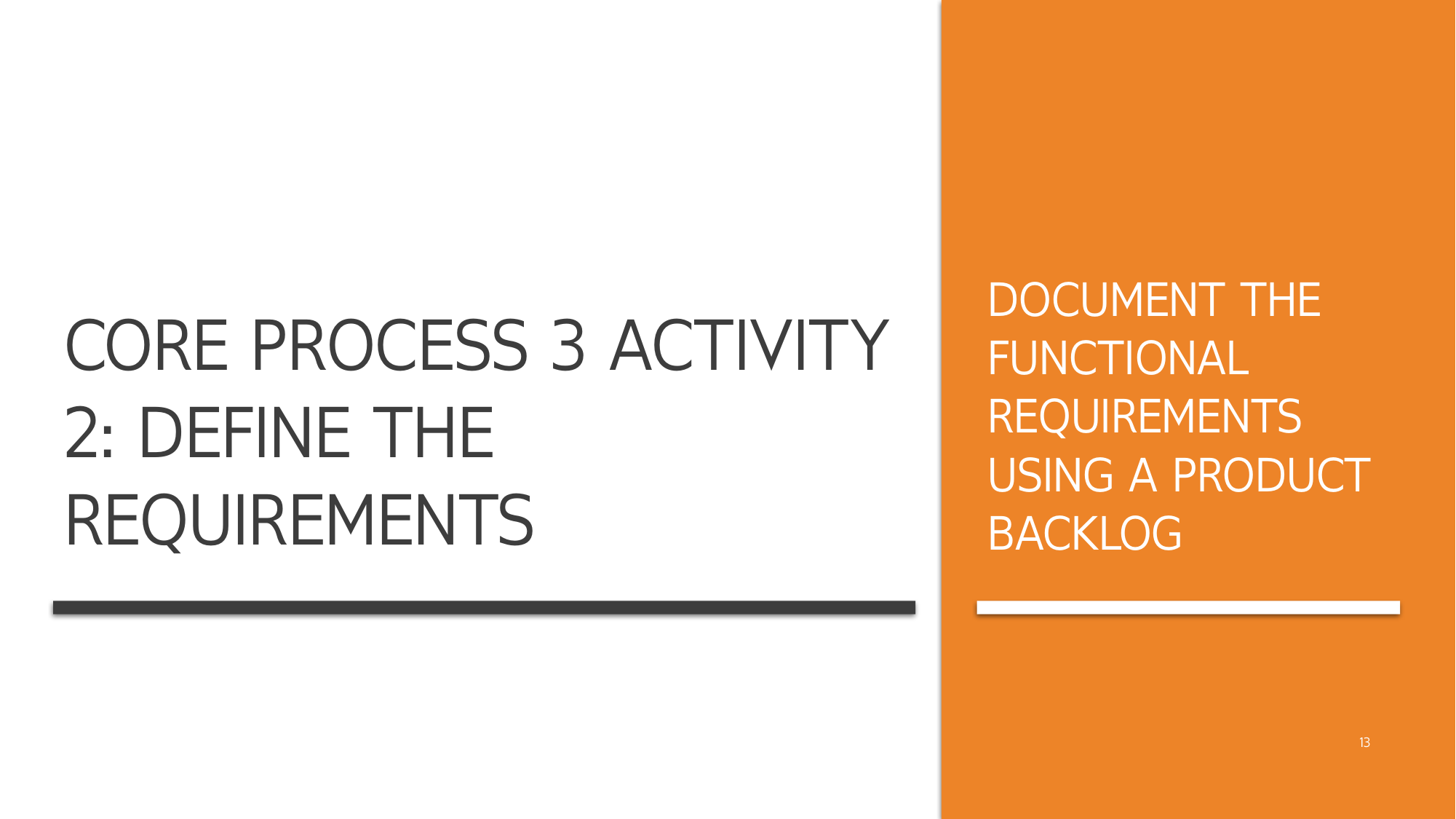

# CORE PROCESS 3 Activity 2: Define the requirements
Document THE FUNCTIONAL REQUIREMENTS USING A PRODUCT BACKLOG

13